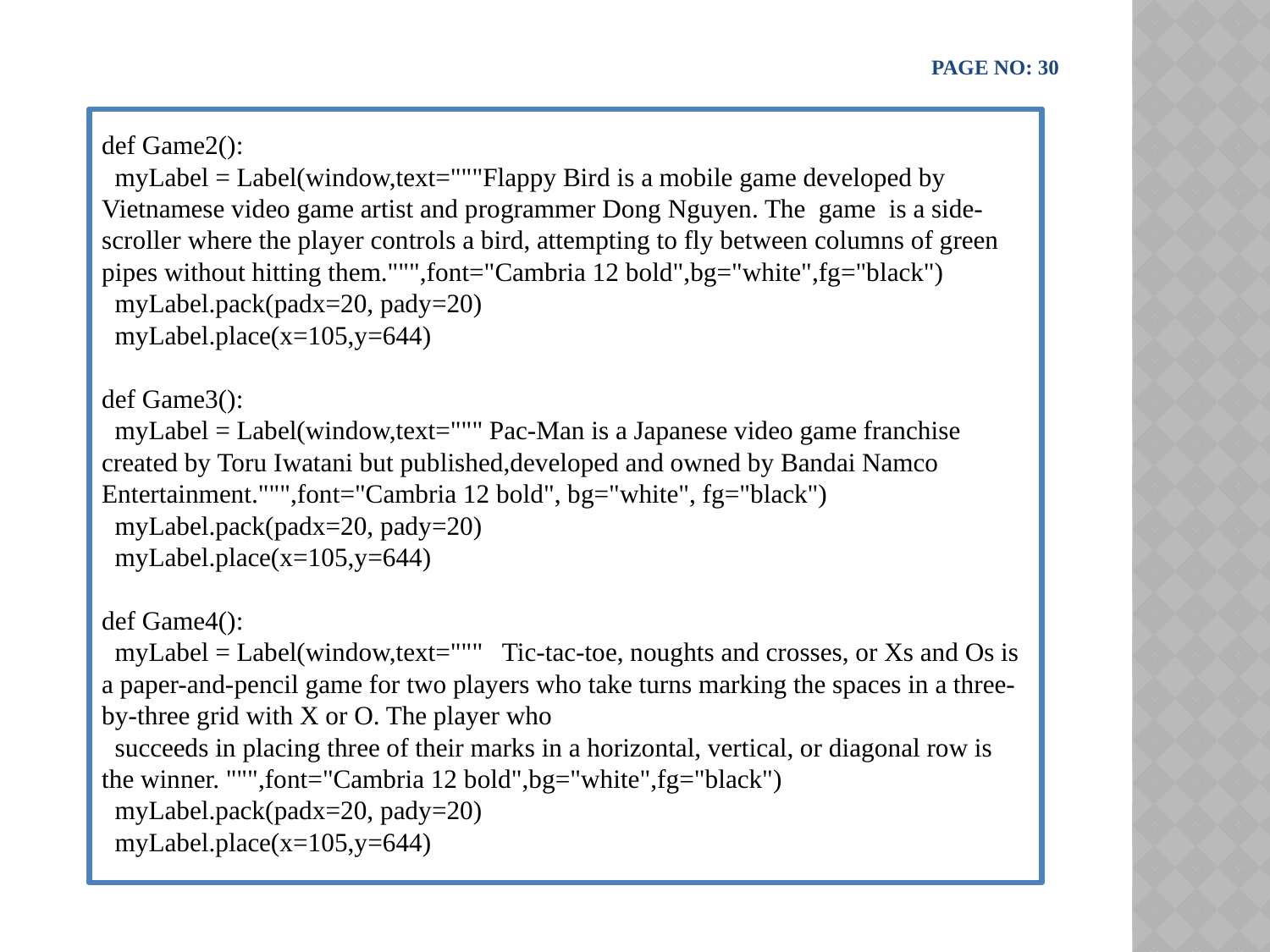

PAGE NO: 30

def Game2():
  myLabel = Label(window,text="""Flappy Bird is a mobile game developed by Vietnamese video game artist and programmer Dong Nguyen. The  game  is a side-scroller where the player controls a bird, attempting to fly between columns of green pipes without hitting them.""",font="Cambria 12 bold",bg="white",fg="black")
  myLabel.pack(padx=20, pady=20)
  myLabel.place(x=105,y=644)

def Game3():
  myLabel = Label(window,text=""" Pac-Man is a Japanese video game franchise created by Toru Iwatani but published,developed and owned by Bandai Namco Entertainment.""",font="Cambria 12 bold", bg="white", fg="black")
  myLabel.pack(padx=20, pady=20)
  myLabel.place(x=105,y=644)

def Game4():
  myLabel = Label(window,text="""   Tic-tac-toe, noughts and crosses, or Xs and Os is a paper-and-pencil game for two players who take turns marking the spaces in a three-by-three grid with X or O. The player who
  succeeds in placing three of their marks in a horizontal, vertical, or diagonal row is the winner. """,font="Cambria 12 bold",bg="white",fg="black")
  myLabel.pack(padx=20, pady=20)
  myLabel.place(x=105,y=644)